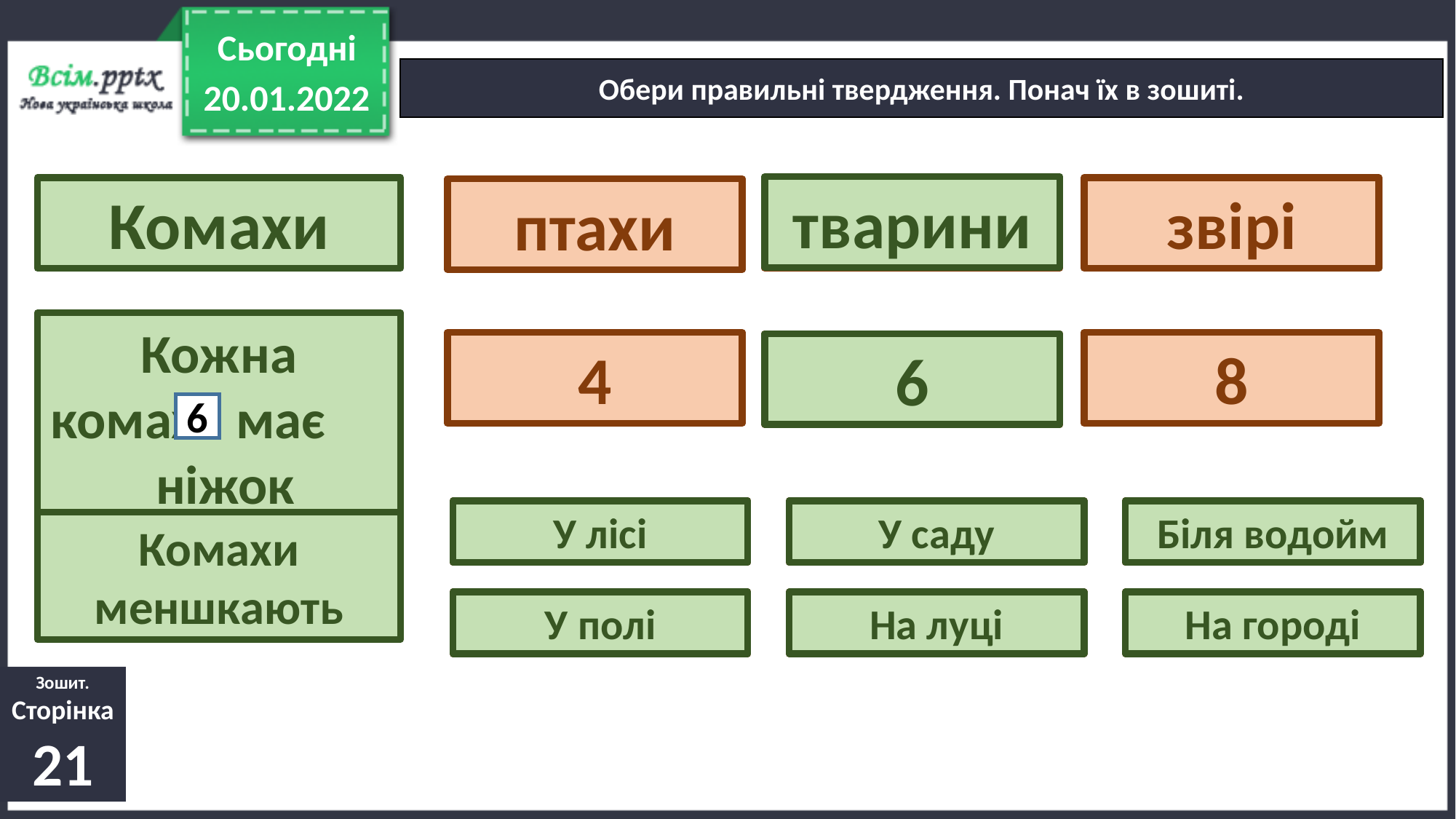

Сьогодні
Обери правильні твердження. Понач їх в зошиті.
20.01.2022
тварини
тварини
звірі
Комахи
птахи
Кожна комаха має       ніжок
4
8
6
6
6

У лісі
У лісі
У саду
У саду
Біля водойм
Біля водойм
Комахи меншкають
У полі
У полі
На луці
На луці
На городі
На городі
Зошит.
Сторінка
21